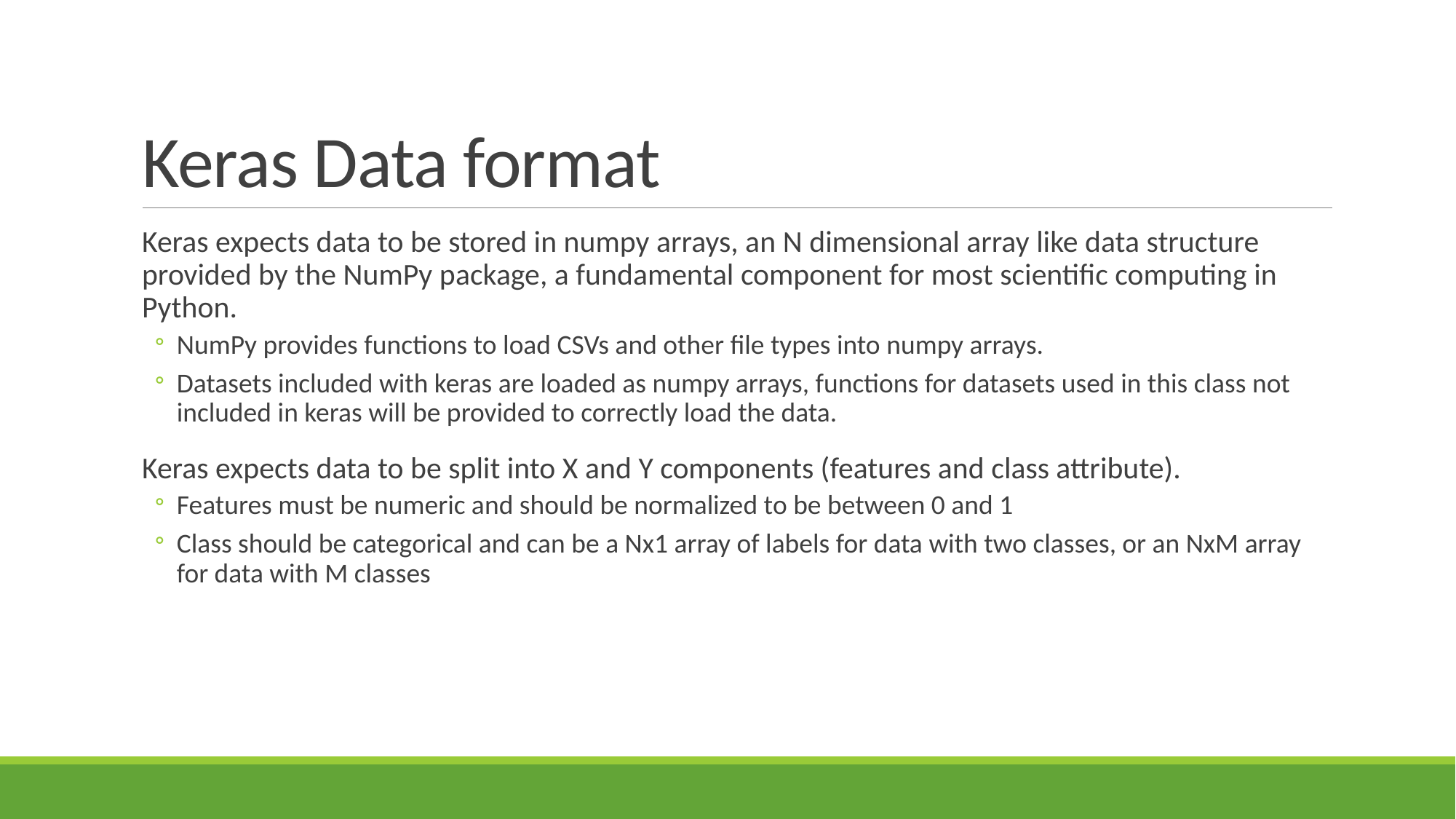

# Keras Data format
Keras expects data to be stored in numpy arrays, an N dimensional array like data structure provided by the NumPy package, a fundamental component for most scientific computing in Python.
NumPy provides functions to load CSVs and other file types into numpy arrays.
Datasets included with keras are loaded as numpy arrays, functions for datasets used in this class not included in keras will be provided to correctly load the data.
Keras expects data to be split into X and Y components (features and class attribute).
Features must be numeric and should be normalized to be between 0 and 1
Class should be categorical and can be a Nx1 array of labels for data with two classes, or an NxM array for data with M classes